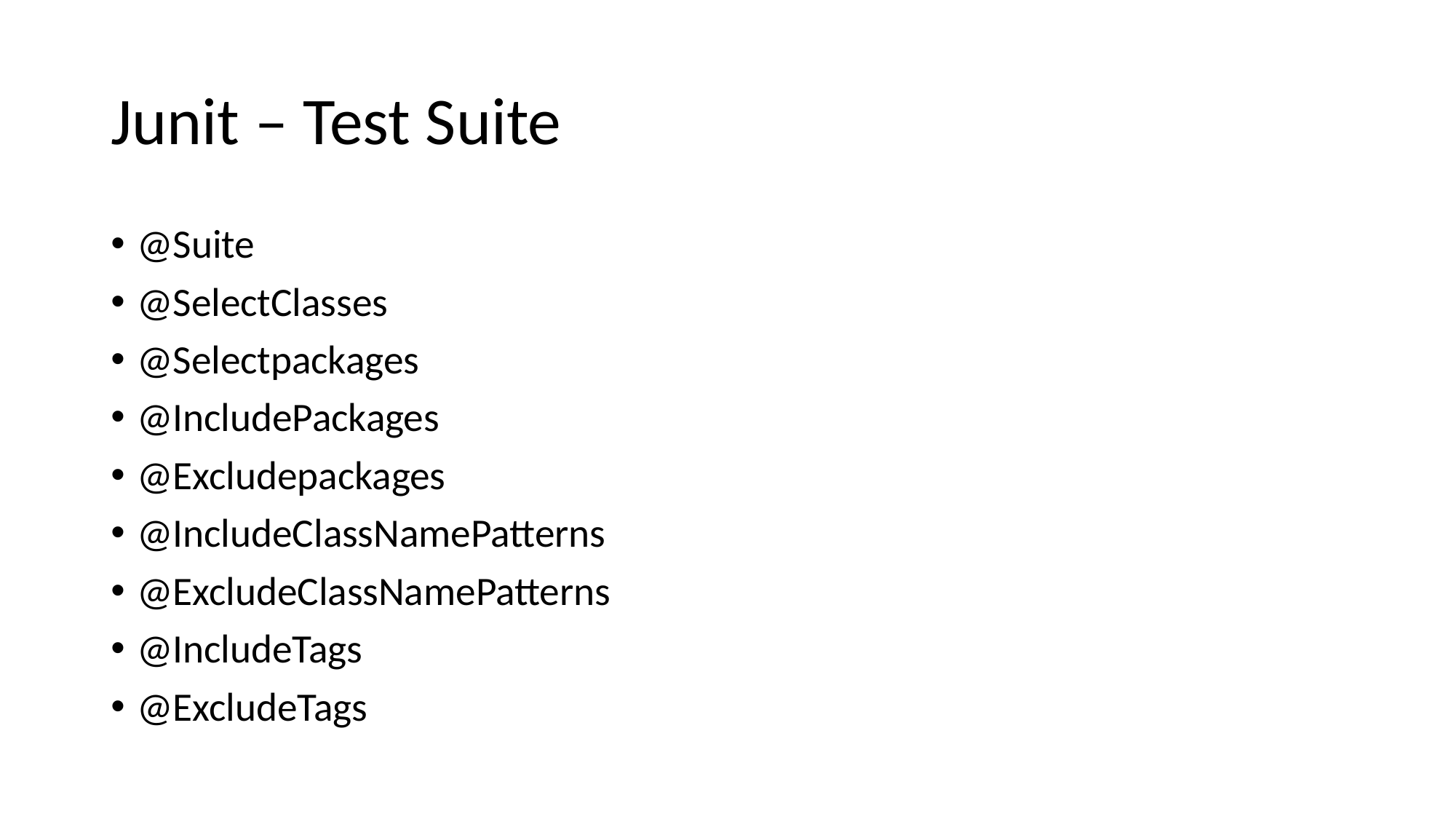

# Junit – Test Suite
@Suite
@SelectClasses
@Selectpackages
@IncludePackages
@Excludepackages
@IncludeClassNamePatterns
@ExcludeClassNamePatterns
@IncludeTags
@ExcludeTags